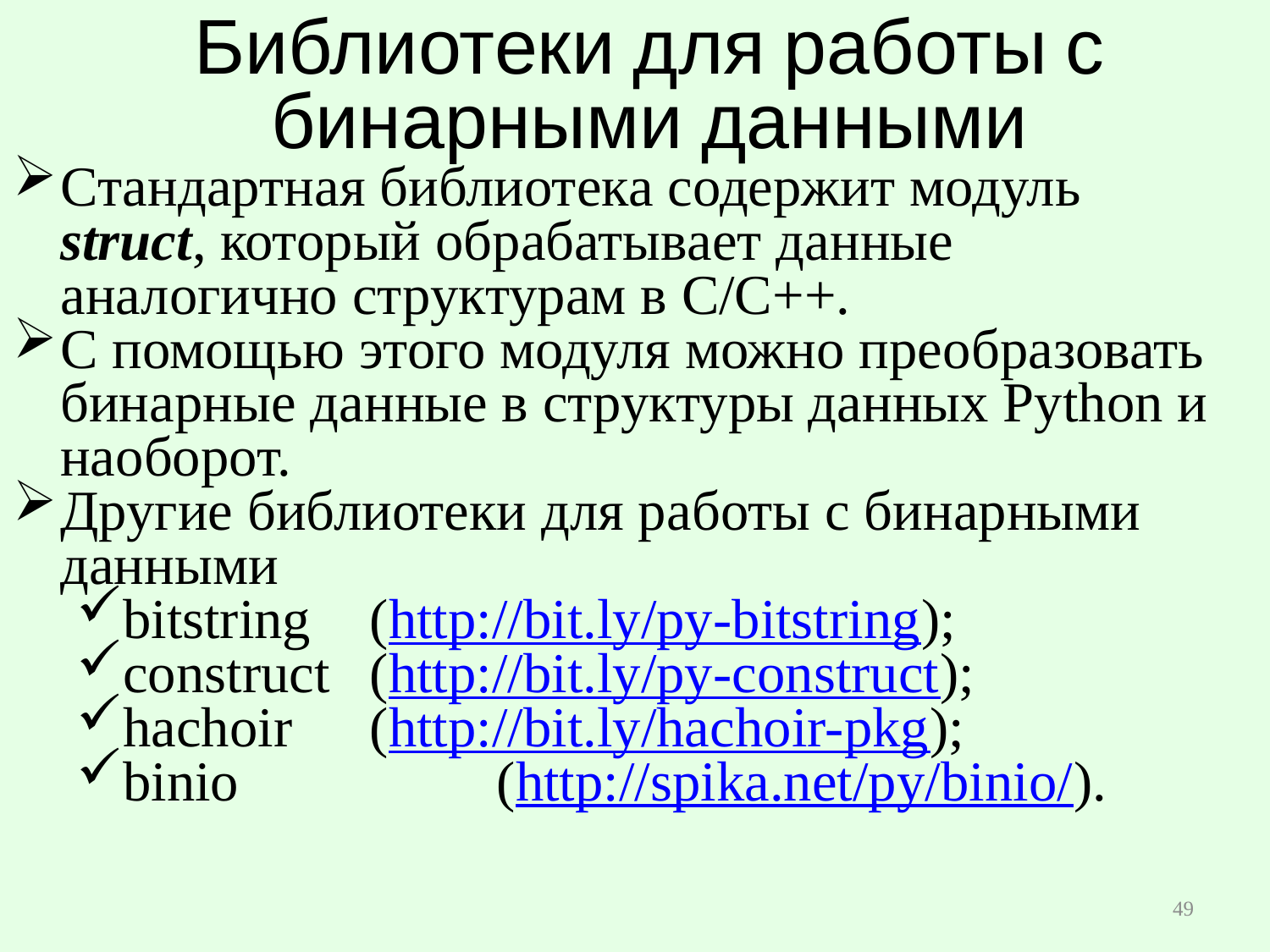

# Библиотеки для работы с бинарными данными
Стандартная библиотека содержит модуль struct, который обрабатывает данные аналогично структурам в С/С++.
С помощью этого модуля можно преобразовать бинарные данные в структуры данных Python и наоборот.
Другие библиотеки для работы с бинарными данными
bitstring 	(http://bit.ly/py-bitstring);
construct 	(http://bit.ly/py-construct);
hachoir 	(http://bit.ly/hachoir-pkg);
binio 		(http://spika.net/py/binio/).
49